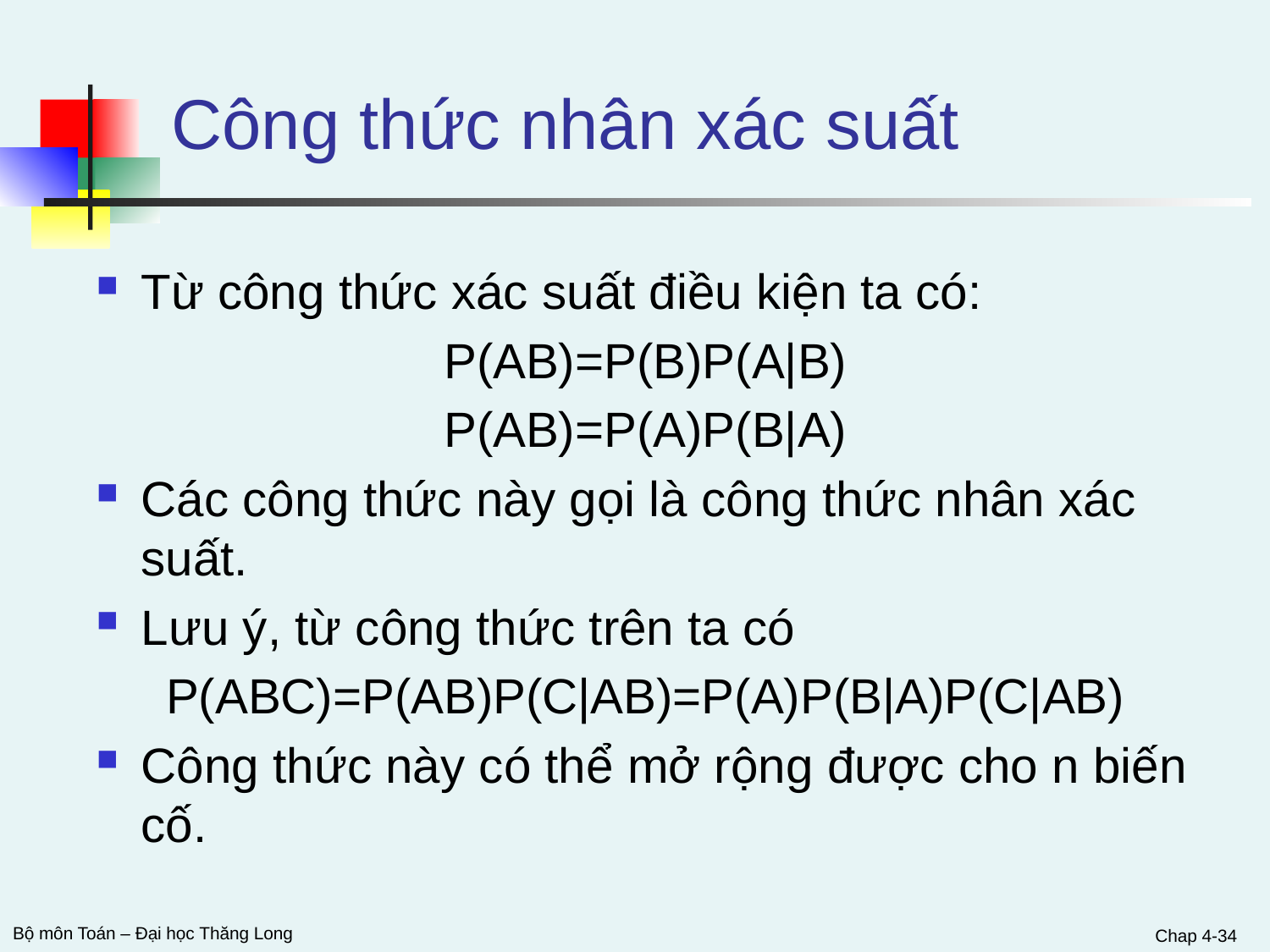

# Công thức nhân xác suất
Từ công thức xác suất điều kiện ta có:
P(AB)=P(B)P(A|B)
P(AB)=P(A)P(B|A)
Các công thức này gọi là công thức nhân xác suất.
Lưu ý, từ công thức trên ta có
P(ABC)=P(AB)P(C|AB)=P(A)P(B|A)P(C|AB)
Công thức này có thể mở rộng được cho n biến cố.

Chap 4-34
Bộ môn Toán – Đại học Thăng Long